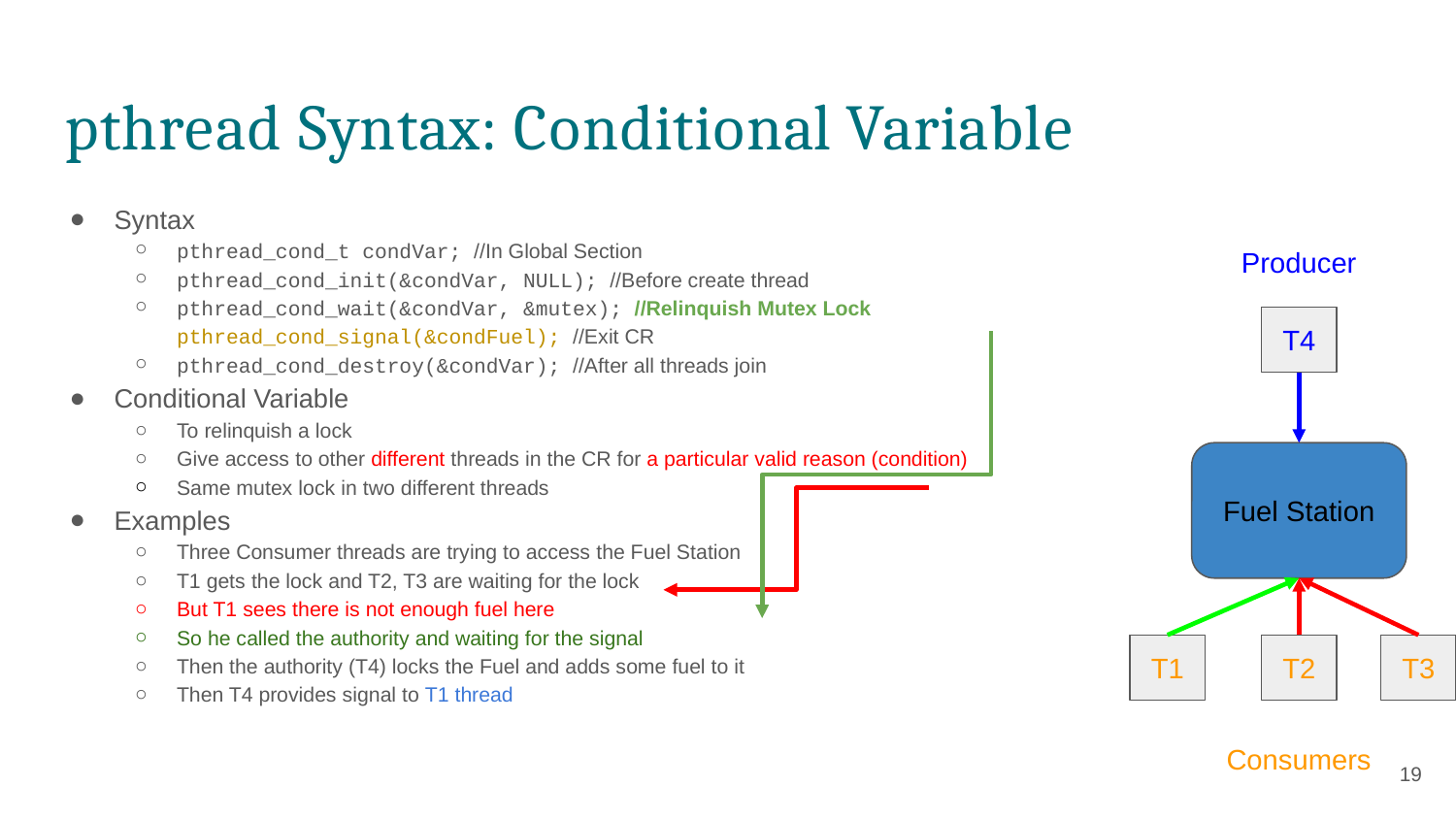

# pthread Syntax: Conditional Variable
Syntax
pthread_cond_t condVar; //In Global Section
pthread_cond_init(&condVar, NULL); //Before create thread
pthread_cond_wait(&condVar, &mutex); //Relinquish Mutex Lock pthread_cond_signal(&condFuel); //Exit CR
pthread_cond_destroy(&condVar); //After all threads join
Conditional Variable
To relinquish a lock
Give access to other different threads in the CR for a particular valid reason (condition)
Same mutex lock in two different threads
Examples
Three Consumer threads are trying to access the Fuel Station
T1 gets the lock and T2, T3 are waiting for the lock
But T1 sees there is not enough fuel here
So he called the authority and waiting for the signal
Then the authority (T4) locks the Fuel and adds some fuel to it
Then T4 provides signal to T1 thread
Producer
T4
Fuel Station
T1
T2
T3
Consumers
19